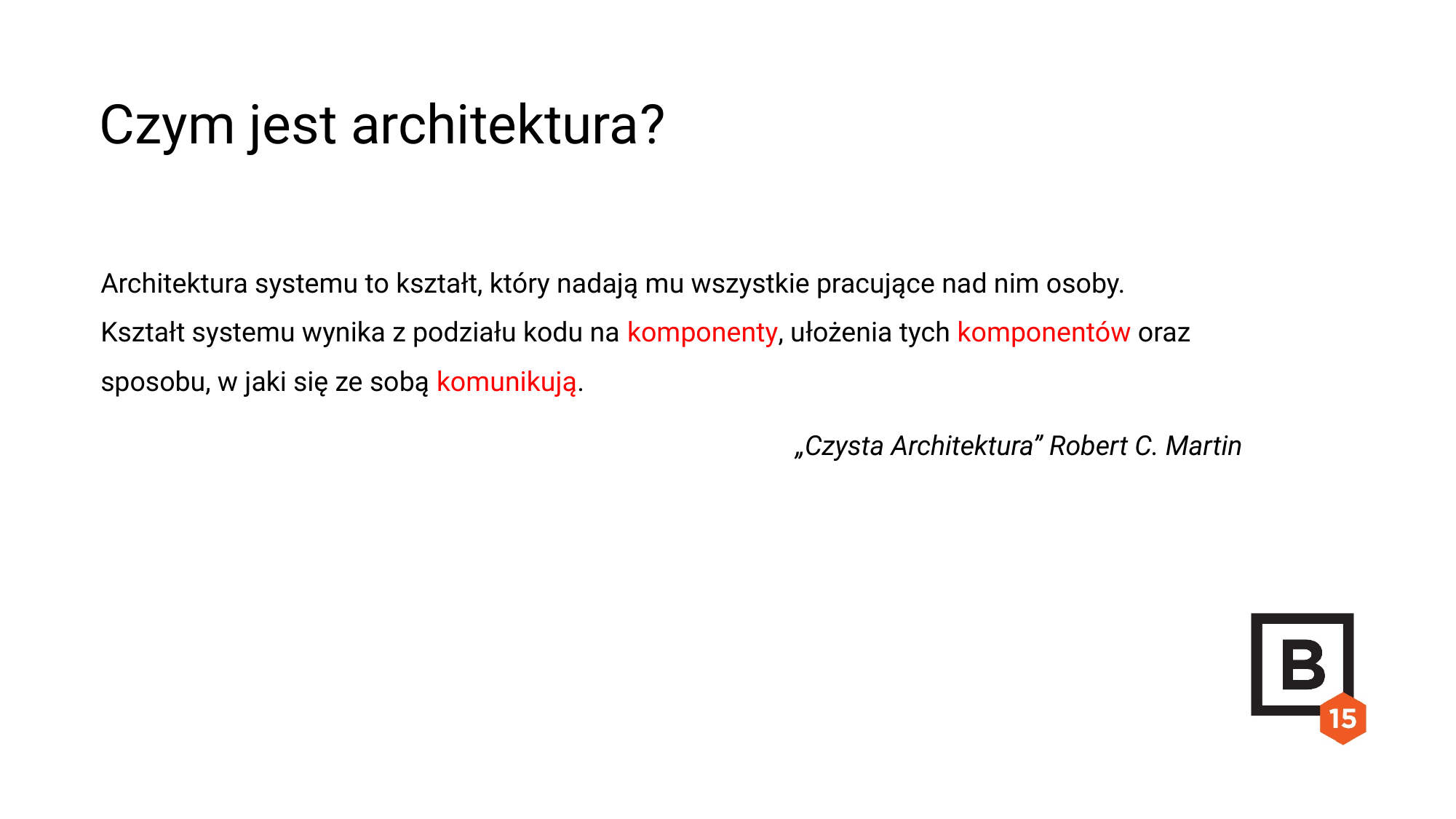

Czym jest architektura?

Architektura systemu to kształt, który nadają mu wszystkie pracujące nad nim osoby.
Kształt systemu wynika z podziału kodu na komponenty, ułożenia tych komponentów oraz sposobu, w jaki się ze sobą komunikują.
„Czysta Architektura” Robert C. Martin